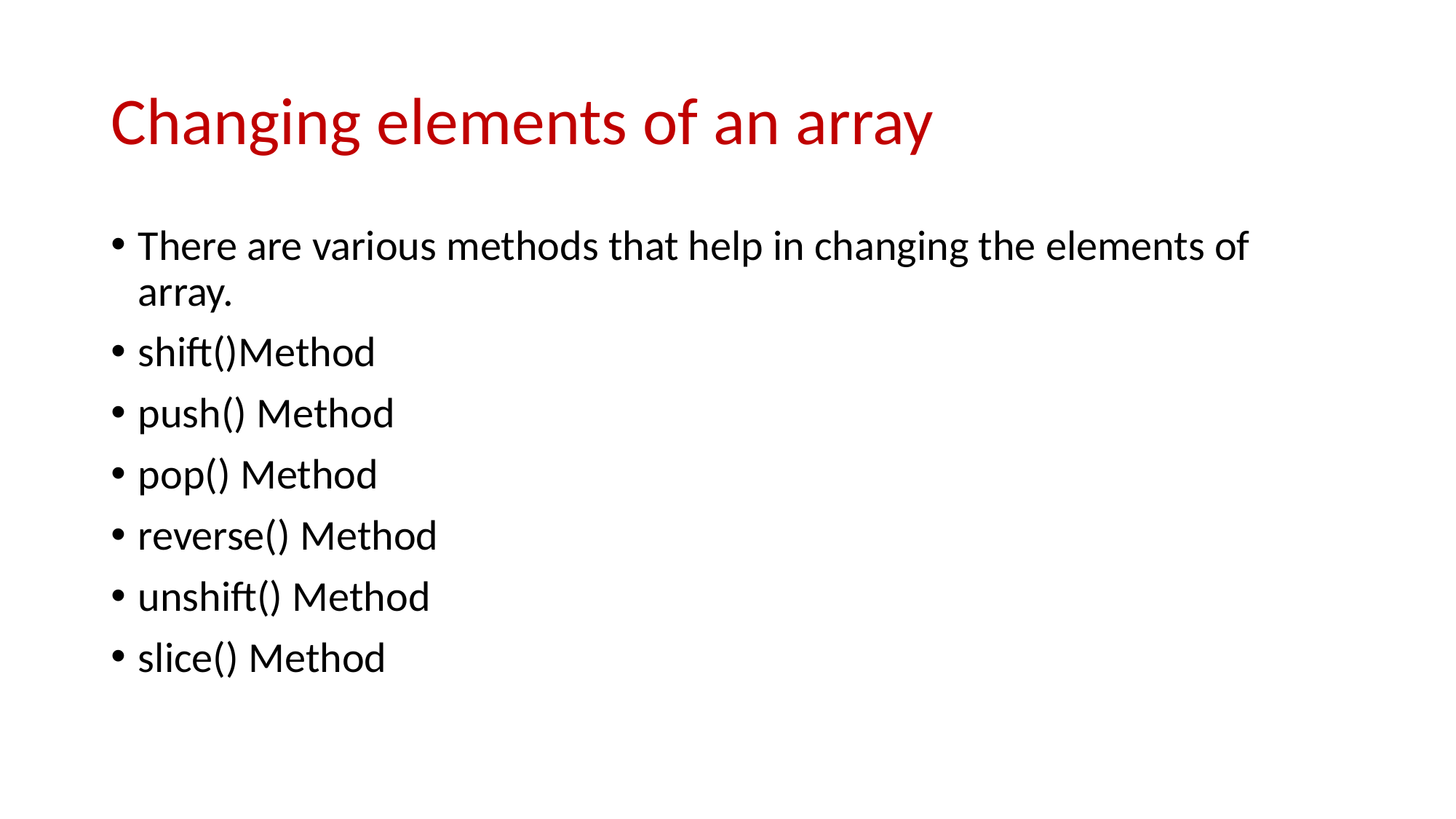

# Changing elements of an array
There are various methods that help in changing the elements of array.
shift()Method
push() Method
pop() Method
reverse() Method
unshift() Method
slice() Method